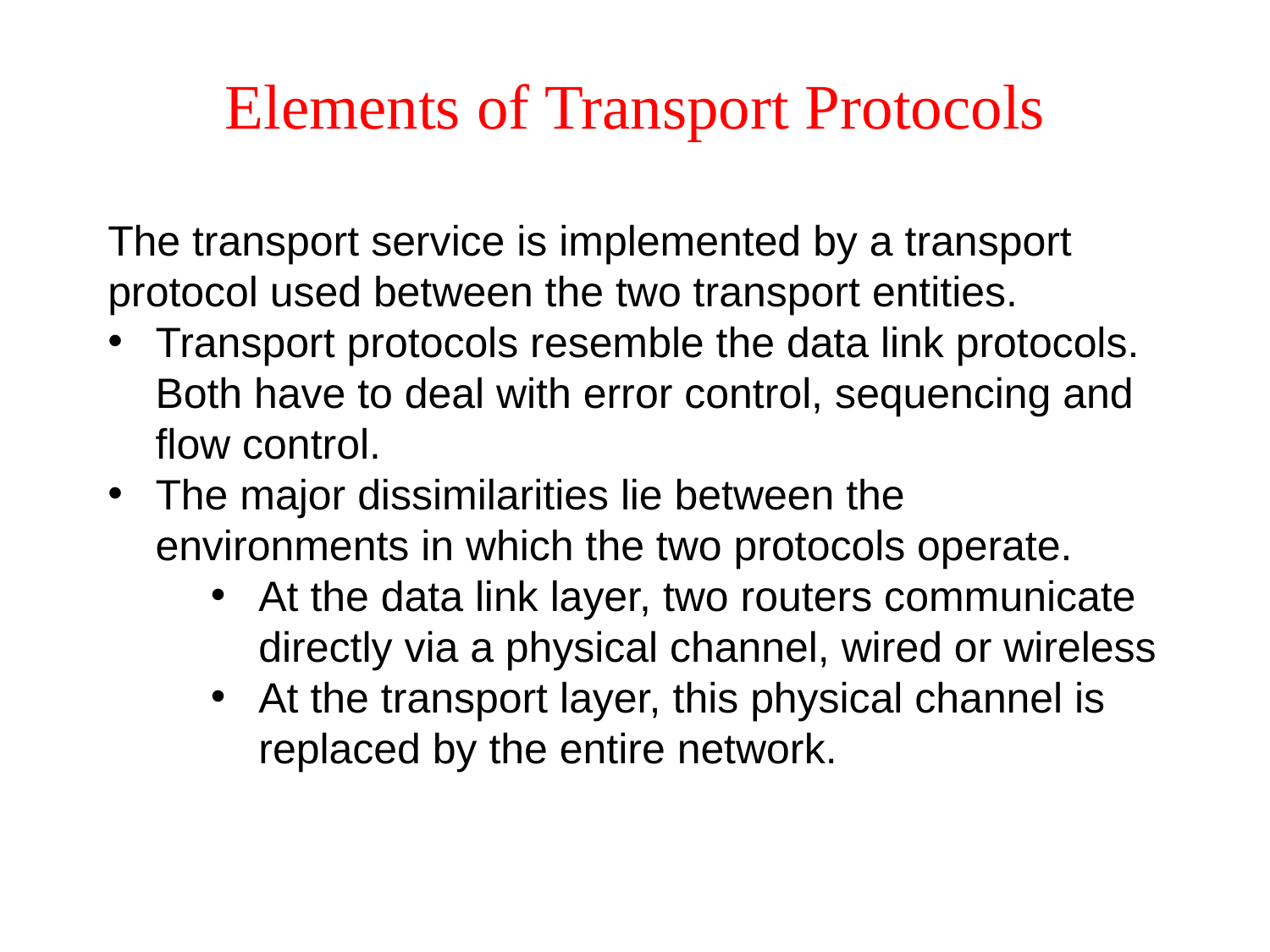

# Elements of Transport Protocols
The transport service is implemented by a transport protocol used between the two transport entities.
Transport protocols resemble the data link protocols. Both have to deal with error control, sequencing and flow control.
The major dissimilarities lie between the environments in which the two protocols operate.
At the data link layer, two routers communicate directly via a physical channel, wired or wireless
At the transport layer, this physical channel is replaced by the entire network.